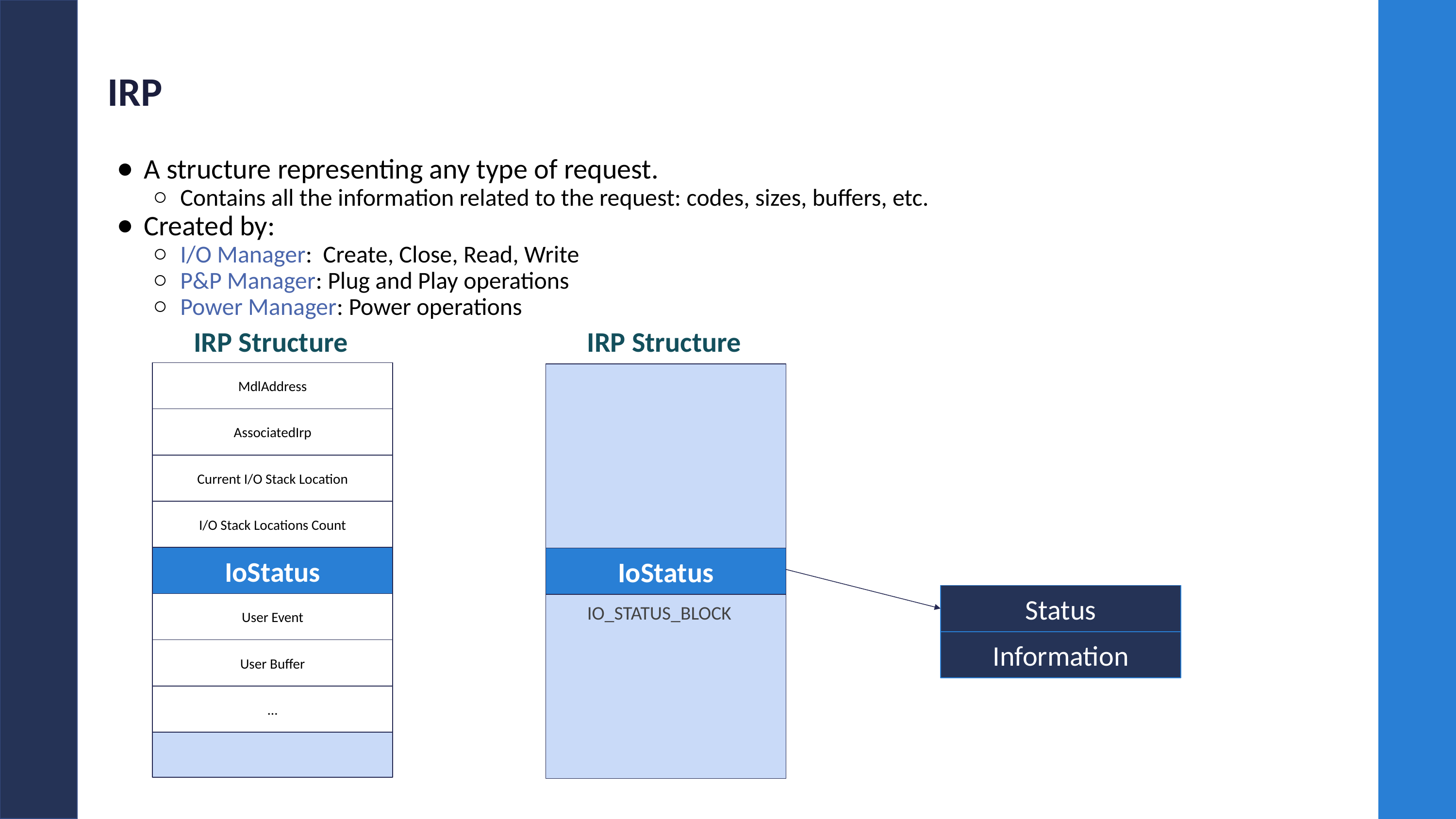

# IRP
A structure representing any type of request.
Contains all the information related to the request: codes, sizes, buffers, etc.
Created by:
I/O Manager:  Create, Close, Read, Write
P&P Manager: Plug and Play operations
Power Manager: Power operations
IRP Structure
IRP Structure

MdlAddress

AssociatedIrp
Current I/O Stack Location
I/O Stack Locations Count
IoStatus
IoStatus

Status
User Event
IO_STATUS_BLOCK
Information
User Buffer
…